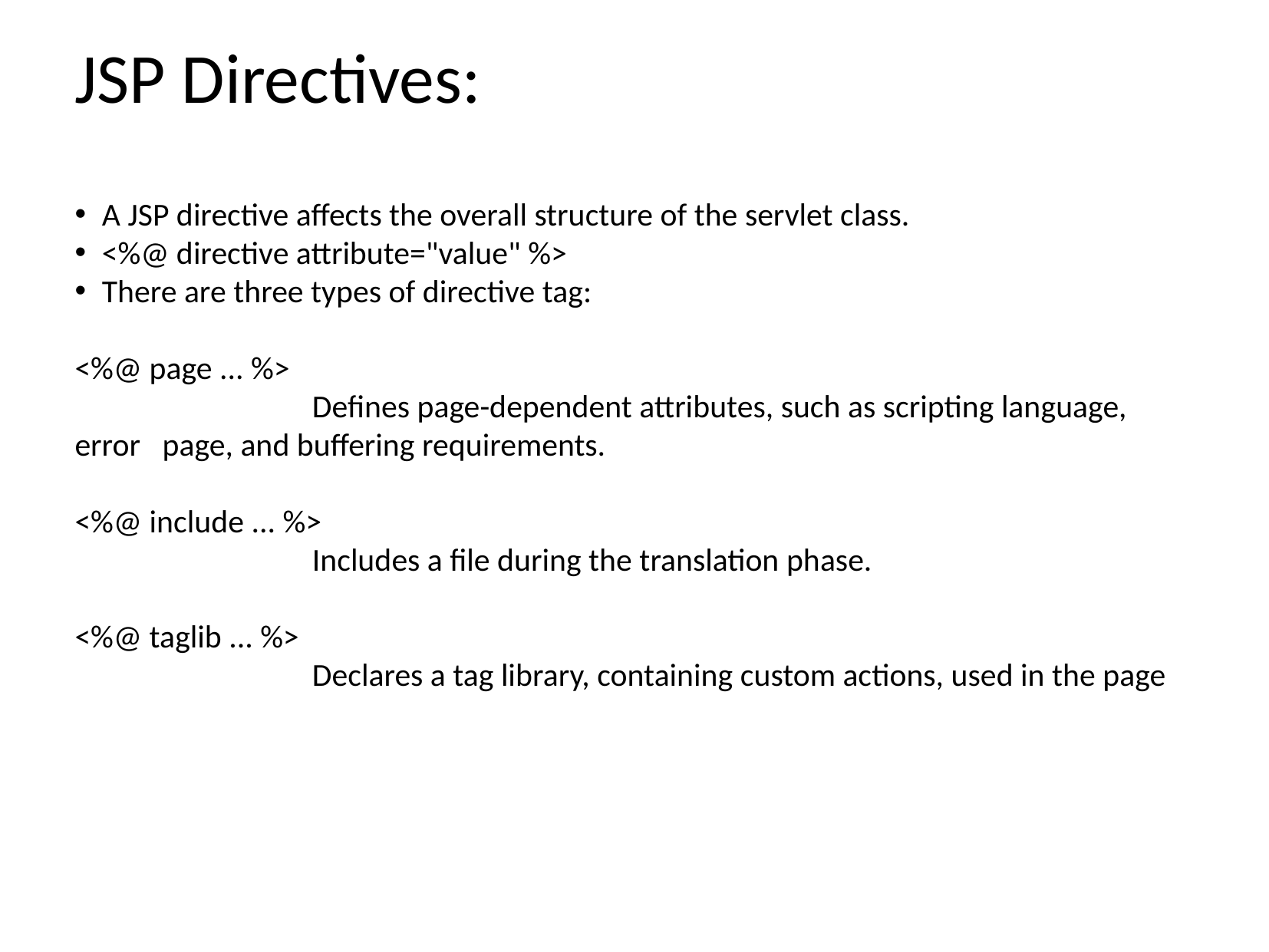

JSP Directives:

A JSP directive affects the overall structure of the servlet class.
<%@ directive attribute="value" %>
There are three types of directive tag:

<%@ page ... %>
		 Defines page-dependent attributes, such as scripting language, error   page, and buffering requirements.

<%@ include ... %>
		 Includes a file during the translation phase.

<%@ taglib ... %>
		 Declares a tag library, containing custom actions, used in the page